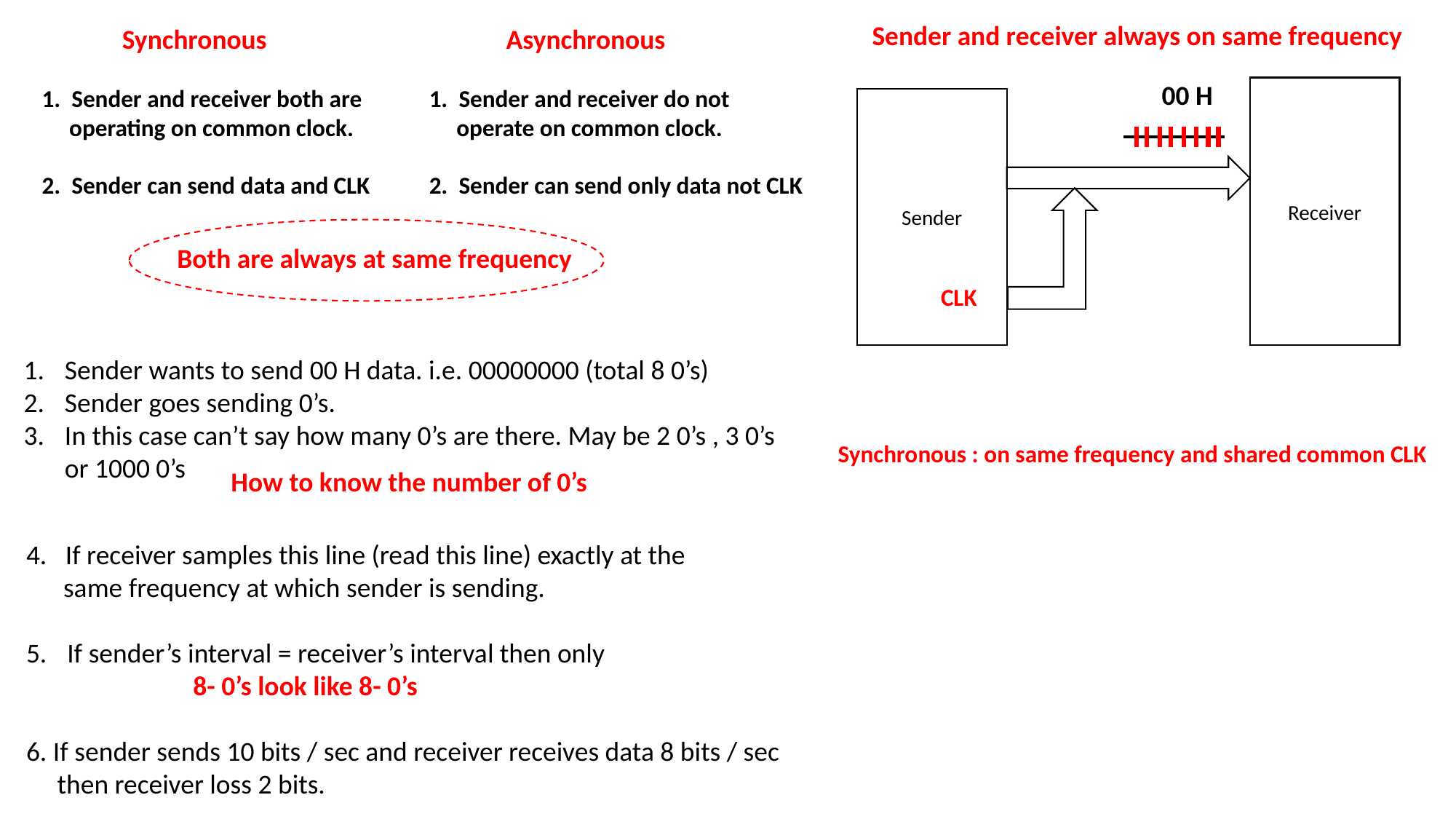

Sender and receiver always on same frequency
Synchronous
Asynchronous
00 H
Receiver
Sender

1.  Sender and receiver do not
     operate on common clock.

2.  Sender can send only data not CLK

1.  Sender and receiver both are
     operating on common clock.

2.  Sender can send data and CLK

Both are always at same frequency
 CLK
Sender wants to send 00 H data. i.e. 00000000 (total 8 0’s)
Sender goes sending 0’s.
In this case can’t say how many 0’s are there. May be 2 0’s , 3 0’s or 1000 0’s

Synchronous : on same frequency and shared common CLK
How to know the number of 0’s
4.   If receiver samples this line (read this line) exactly at the
      same frequency at which sender is sending.

If sender’s interval = receiver’s interval then only
                           8- 0’s look like 8- 0’s

6. If sender sends 10 bits / sec and receiver receives data 8 bits / sec
     then receiver loss 2 bits.